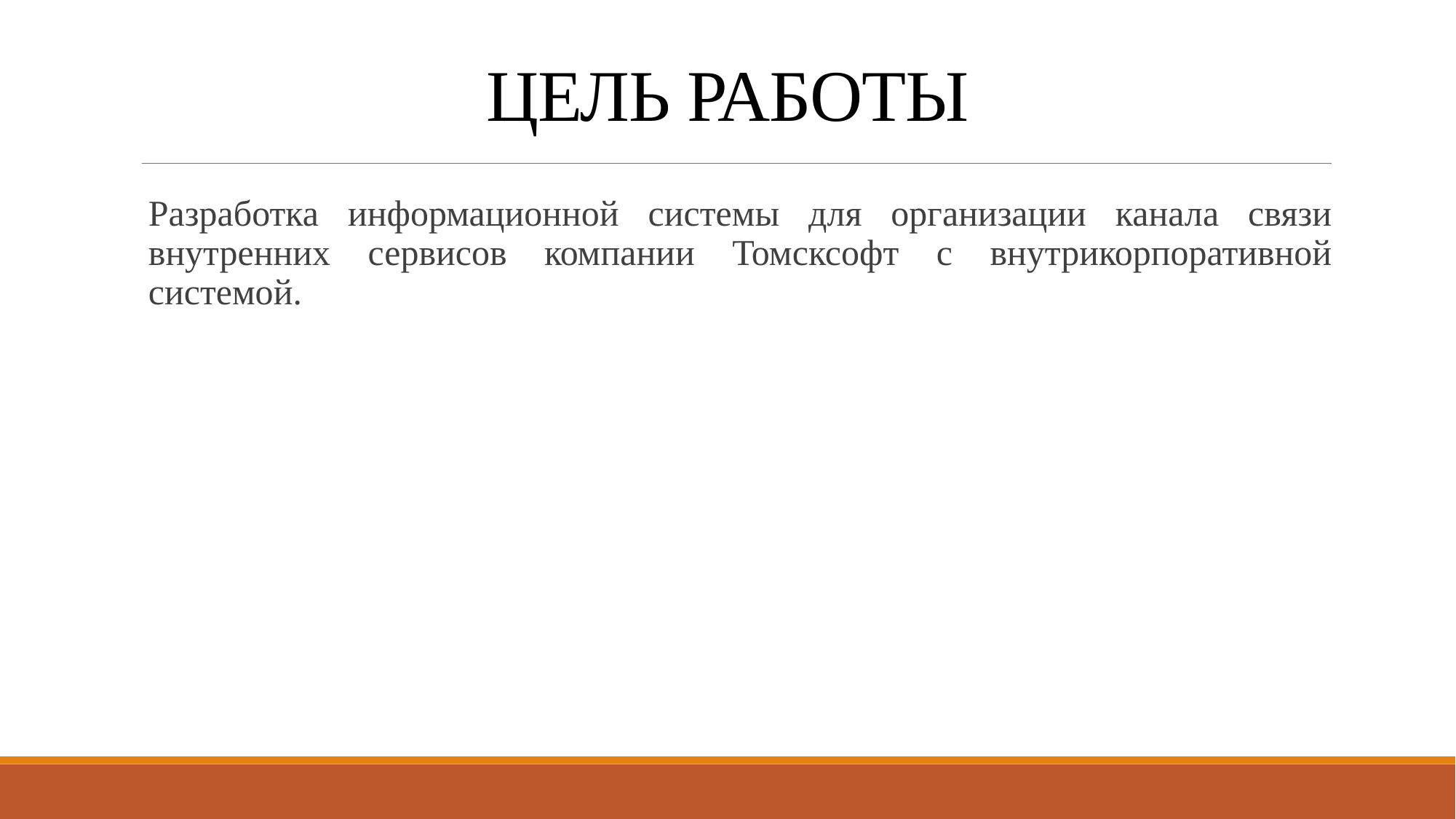

ЦЕЛЬ РАБОТЫ
Разработка информационной системы для организации канала связи внутренних сервисов компании Томсксофт с внутрикорпоративной системой.